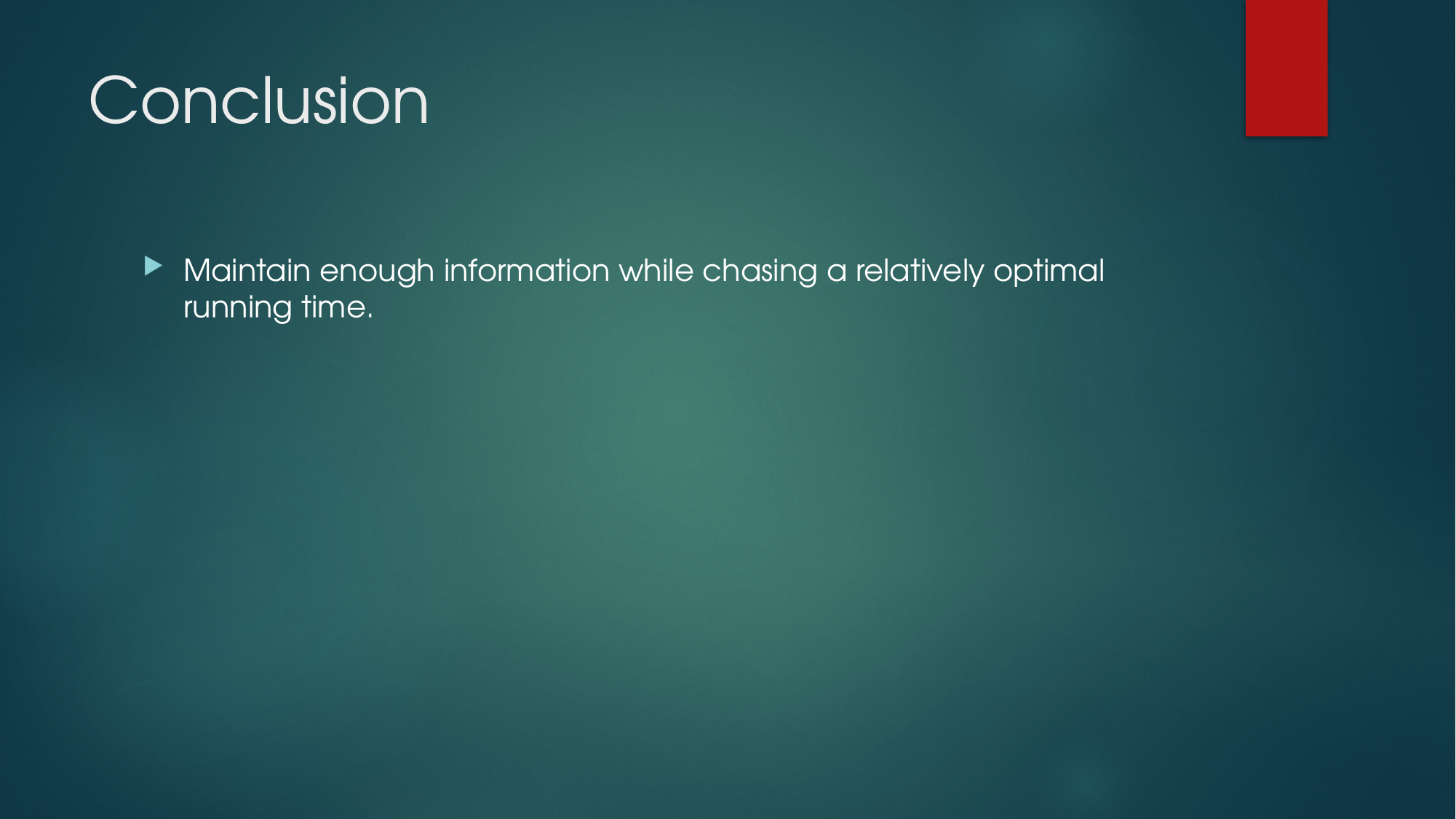

# Conclusion
Maintain enough information while chasing a relatively optimal running time.